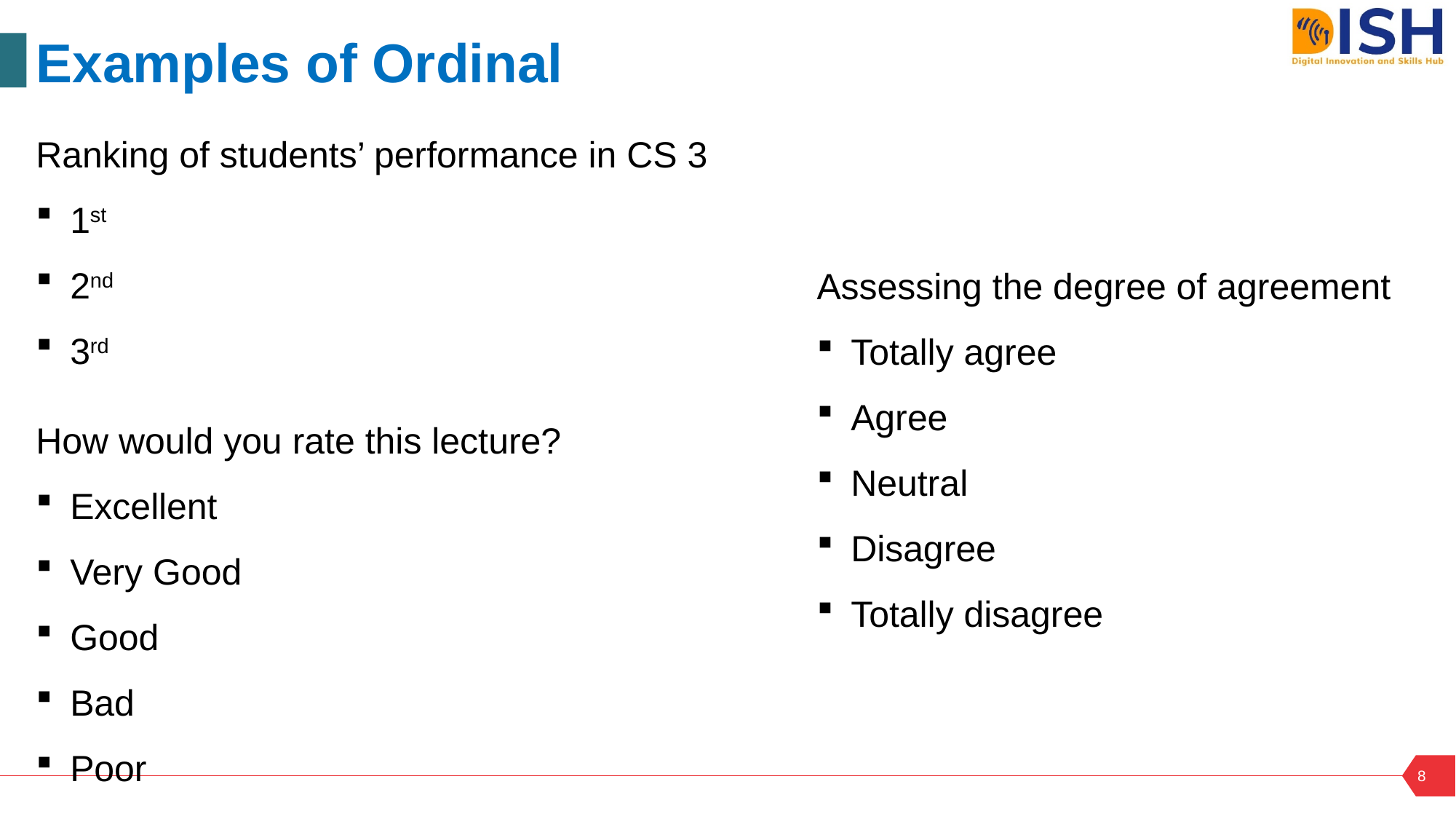

Examples of Ordinal
Ranking of students’ performance in CS 3
1st
2nd
3rd
Assessing the degree of agreement
Totally agree
Agree
Neutral
Disagree
Totally disagree
How would you rate this lecture?
Excellent
Very Good
Good
Bad
Poor